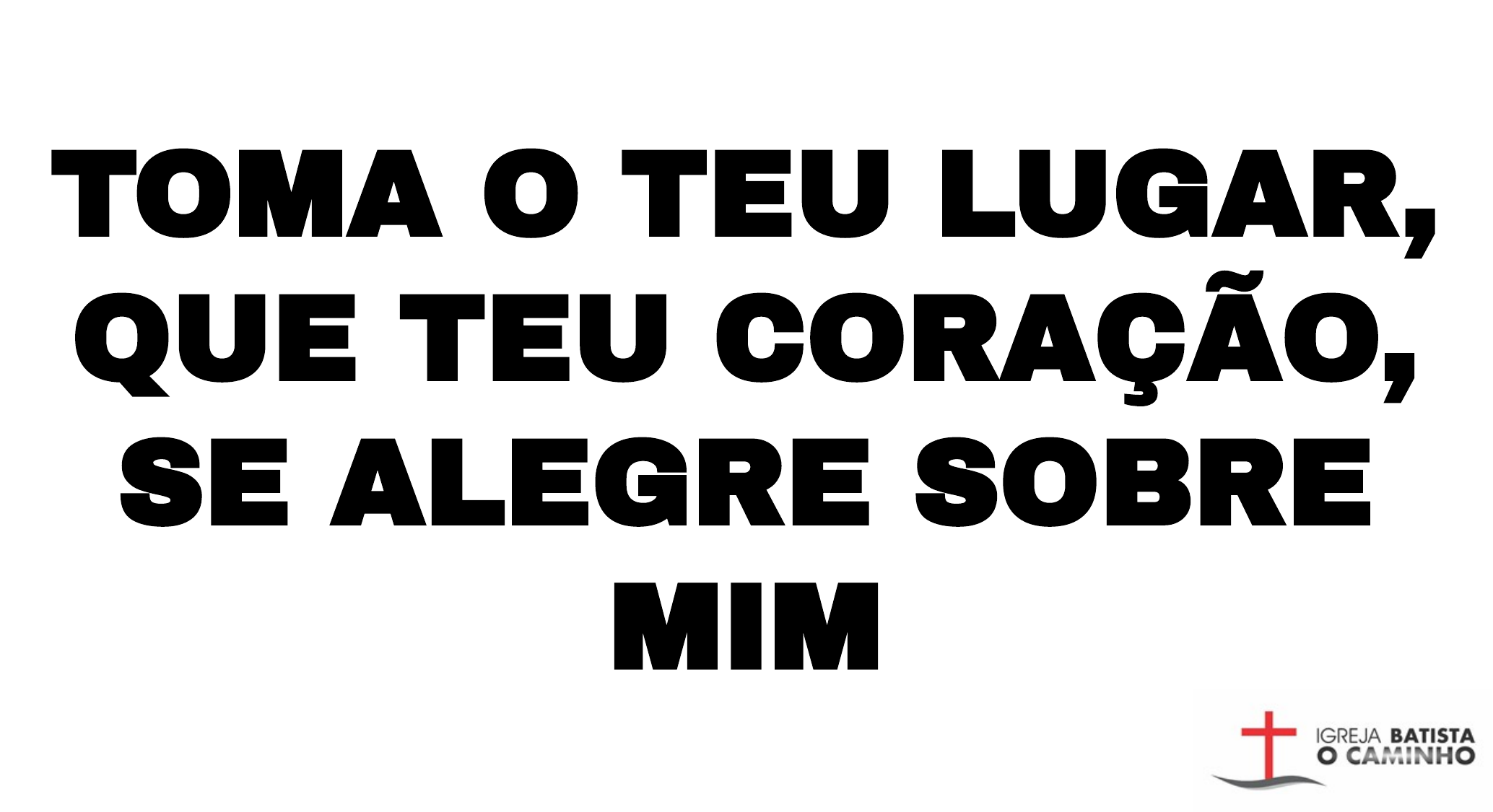

TOMA O TEU LUGAR, QUE TEU CORAÇÃO, SE ALEGRE SOBRE MIM